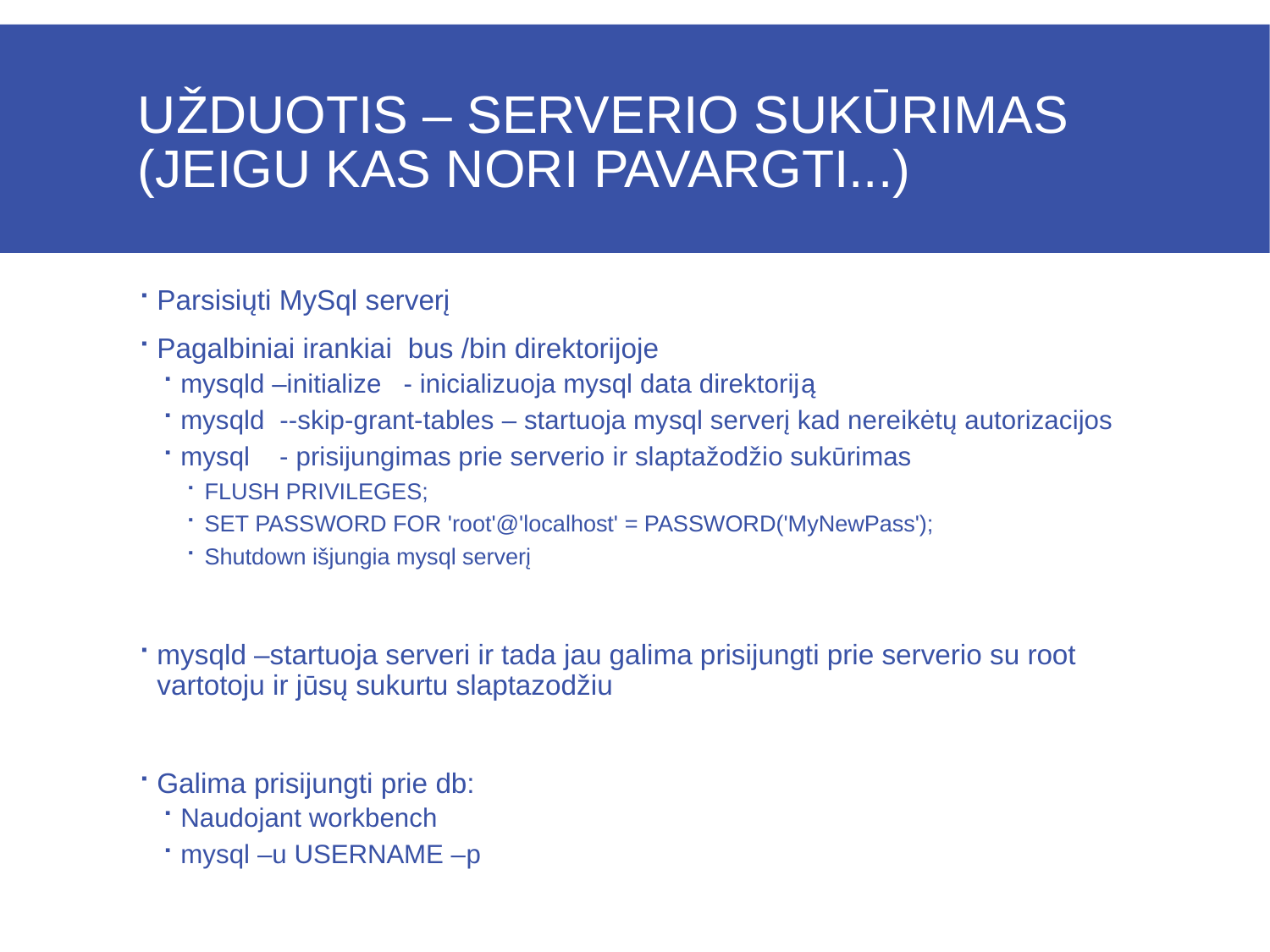

# Užduotis – serverio sukūrimas (Jeigu kas nori pavargti...)
Parsisiųti MySql serverį
Pagalbiniai irankiai  bus /bin direktorijoje
mysqld –initialize   - inicializuoja mysql data direktoriją
mysqld  --skip-grant-tables – startuoja mysql serverį kad nereikėtų autorizacijos
mysql    - prisijungimas prie serverio ir slaptažodžio sukūrimas
FLUSH PRIVILEGES;
SET PASSWORD FOR 'root'@'localhost' = PASSWORD('MyNewPass');
Shutdown išjungia mysql serverį

mysqld –startuoja serveri ir tada jau galima prisijungti prie serverio su root vartotoju ir jūsų sukurtu slaptazodžiu

Galima prisijungti prie db:
Naudojant workbench
mysql –u USERNAME –p